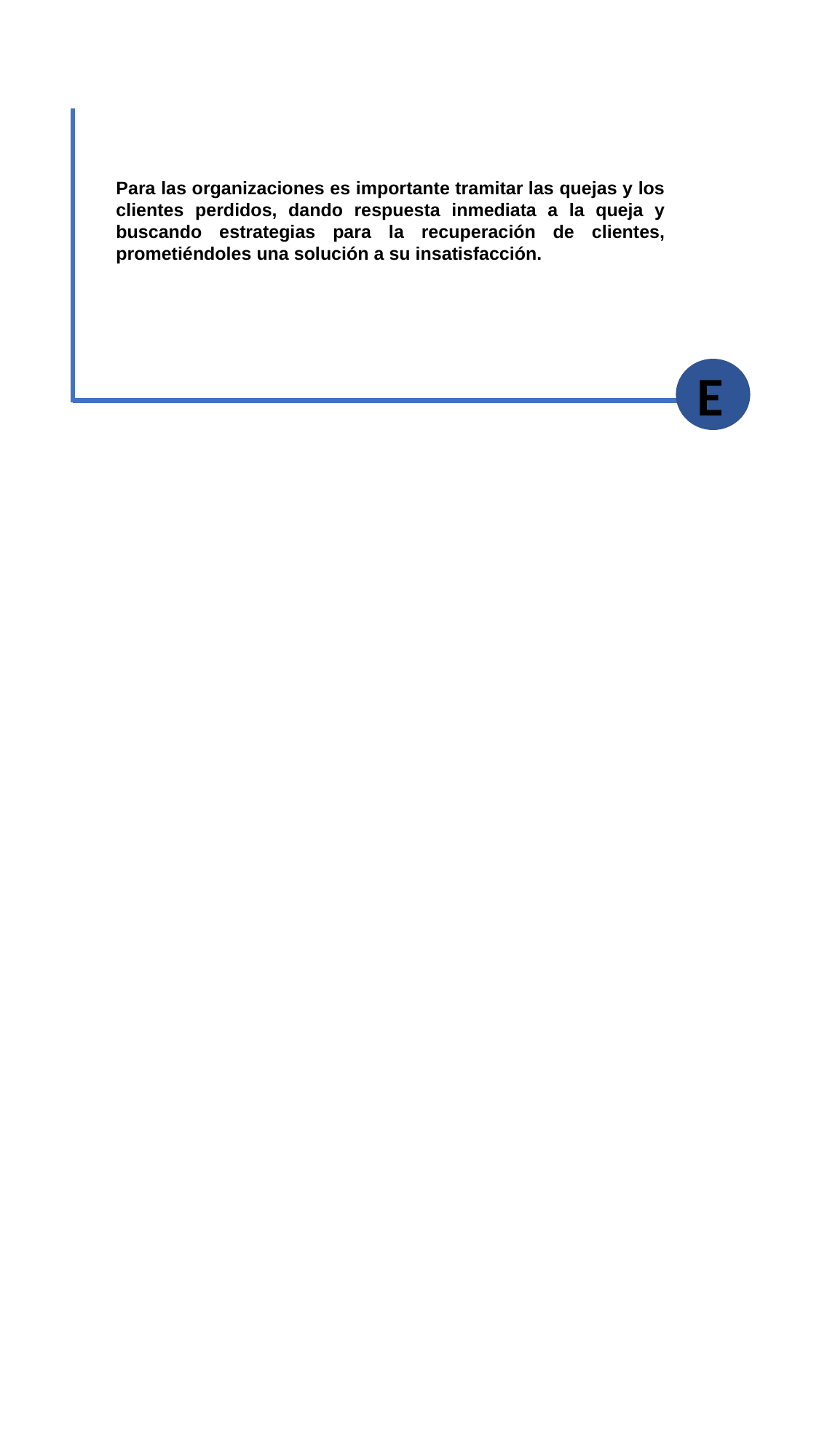

Indicaciones para la producción

Para las organizaciones es importante tramitar las quejas y los clientes perdidos, dando respuesta inmediata a la queja y buscando estrategias para la recuperación de clientes, prometiéndoles una solución a su insatisfacción.
E

Referencias de las imágenes: